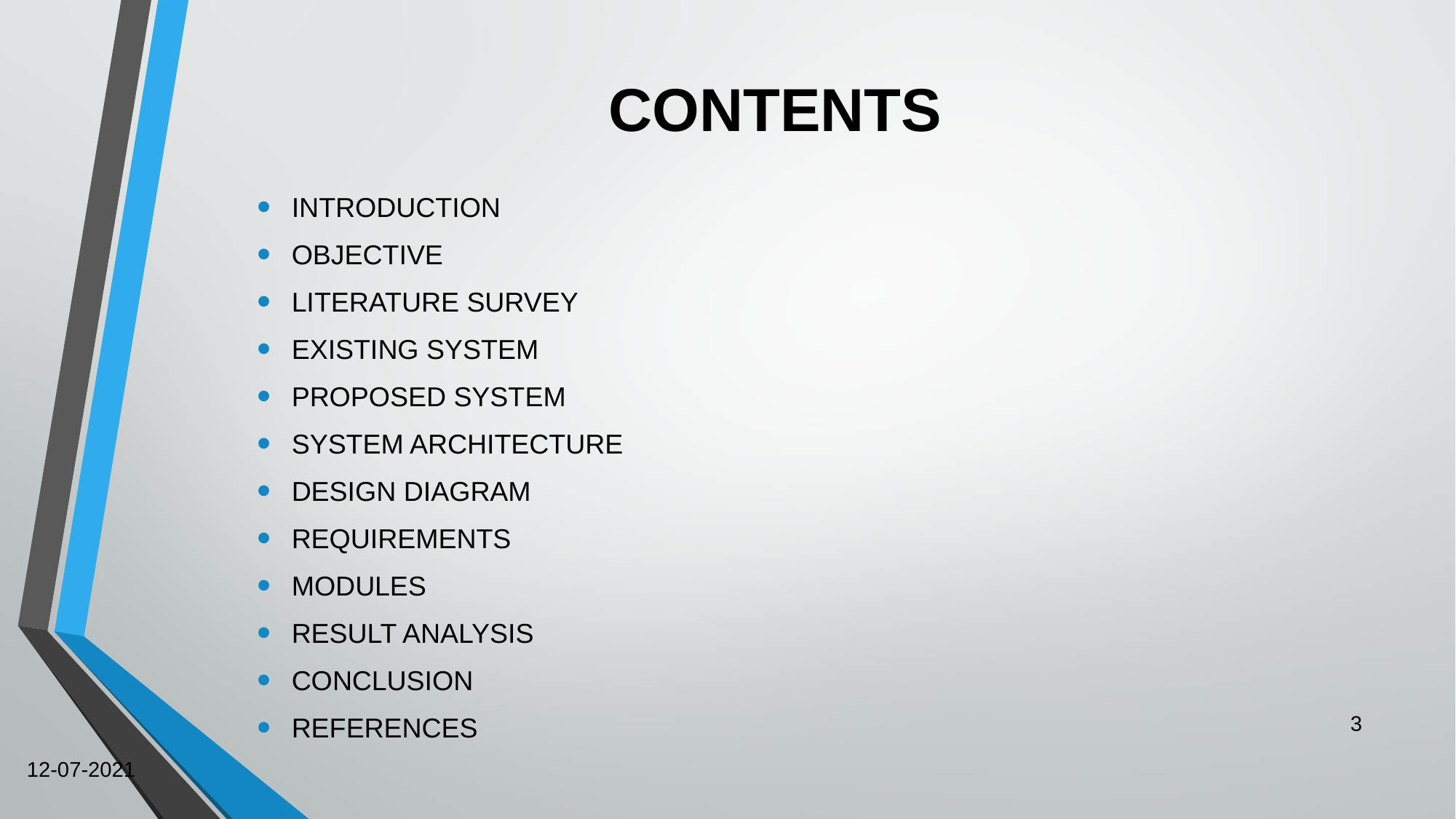

# CONTENTS
INTRODUCTION
OBJECTIVE
LITERATURE SURVEY
EXISTING SYSTEM
PROPOSED SYSTEM
SYSTEM ARCHITECTURE
DESIGN DIAGRAM
REQUIREMENTS
MODULES
RESULT ANALYSIS
CONCLUSION
REFERENCES
3
12-07-2021